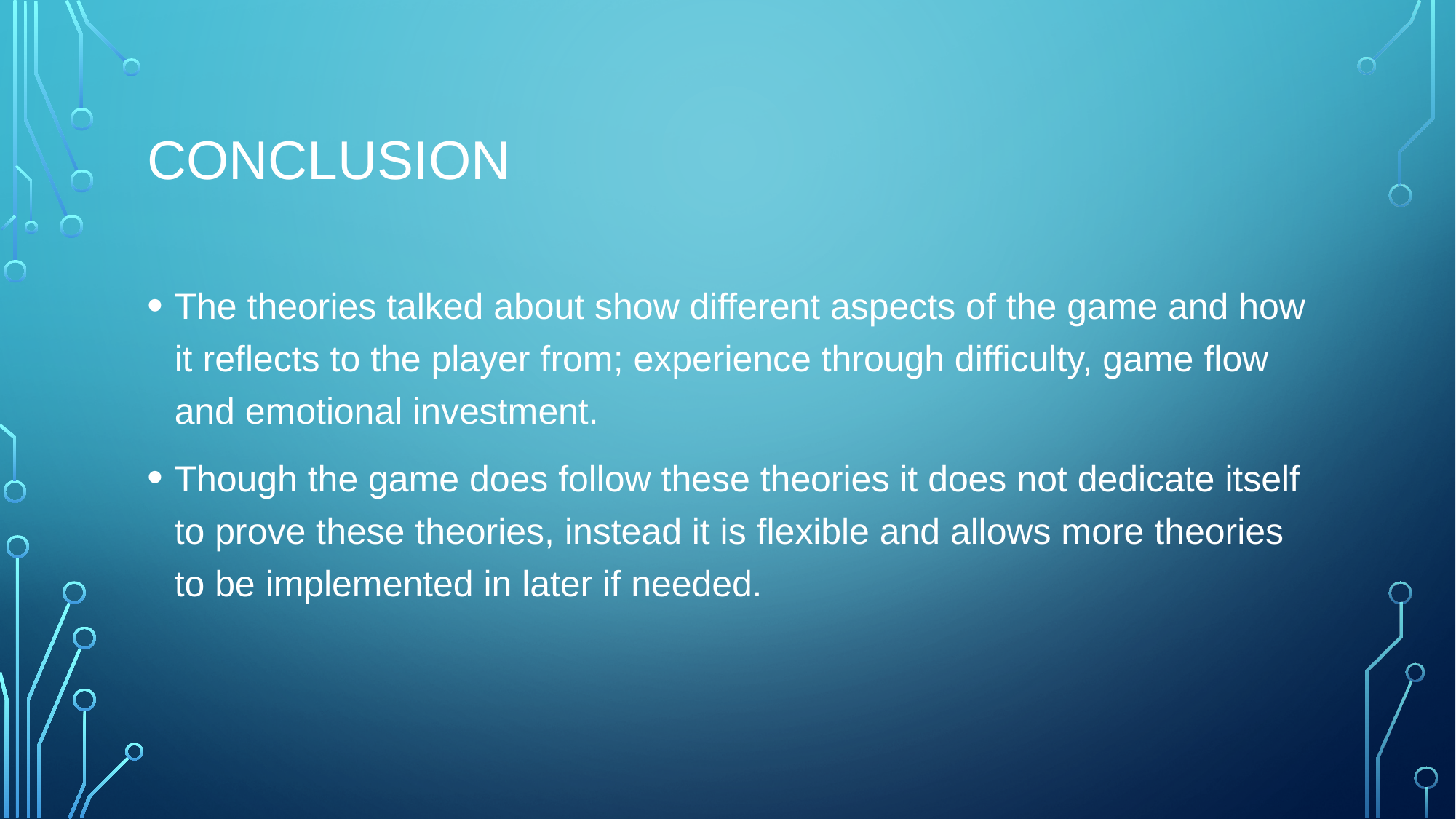

# Conclusion
The theories talked about show different aspects of the game and how it reflects to the player from; experience through difficulty, game flow and emotional investment.
Though the game does follow these theories it does not dedicate itself to prove these theories, instead it is flexible and allows more theories to be implemented in later if needed.